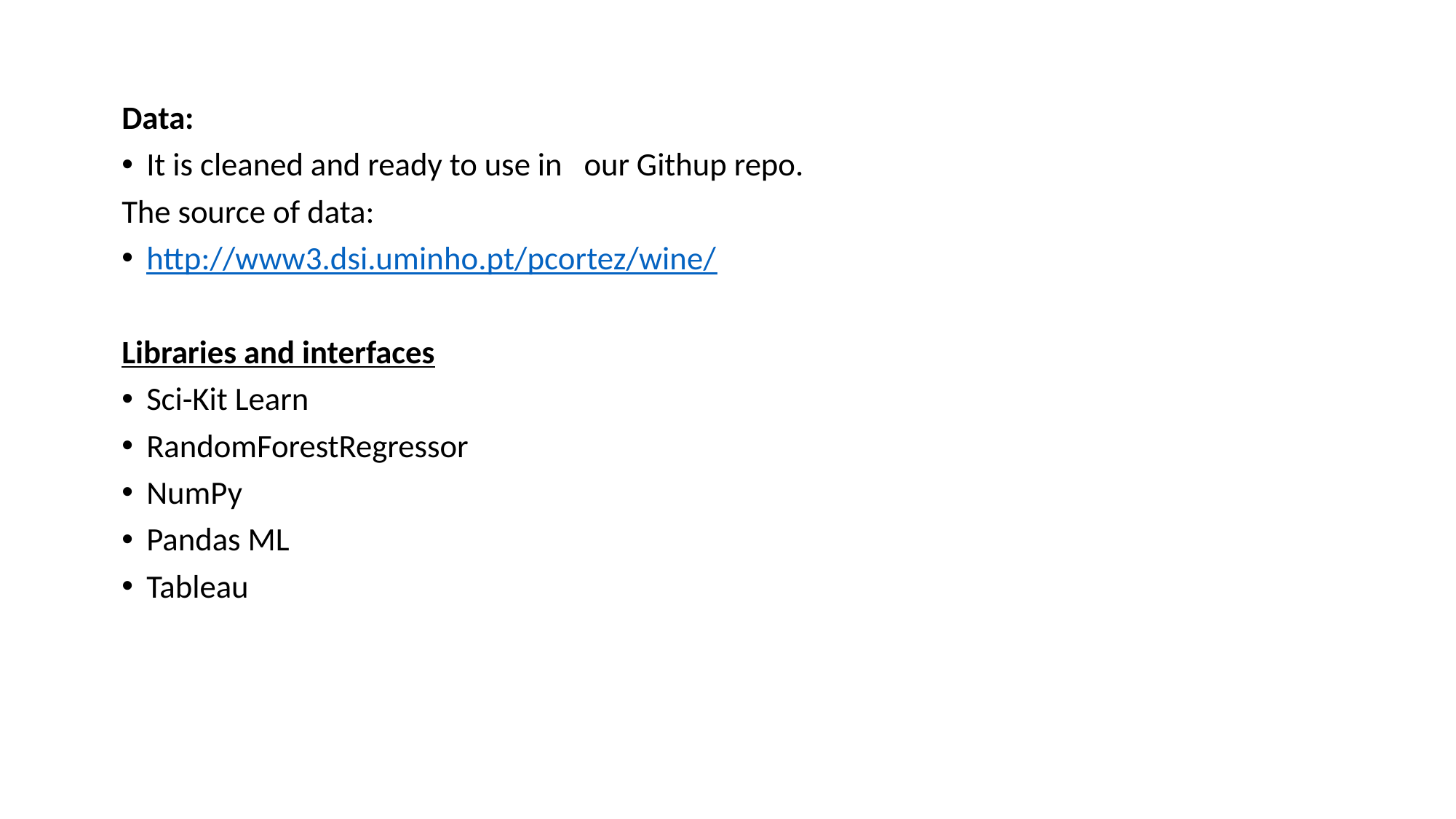

Data:
It is cleaned and ready to use in   our Githup repo.
The source of data:
http://www3.dsi.uminho.pt/pcortez/wine/

Libraries and interfaces
Sci-Kit Learn
RandomForestRegressor
NumPy
Pandas ML
Tableau